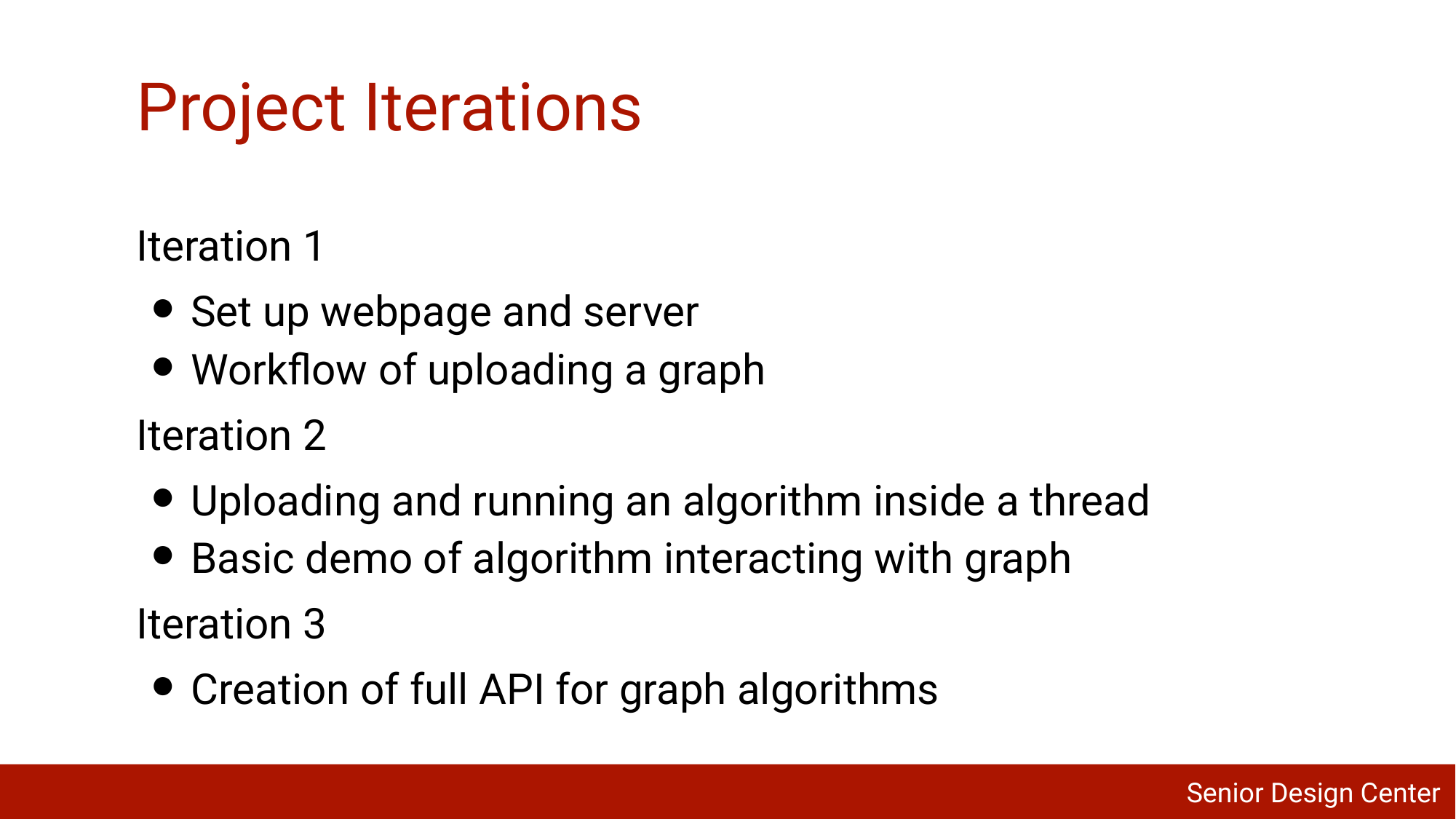

# Project Iterations
Iteration 1
Set up webpage and server
Workflow of uploading a graph
Iteration 2
Uploading and running an algorithm inside a thread
Basic demo of algorithm interacting with graph
Iteration 3
Creation of full API for graph algorithms